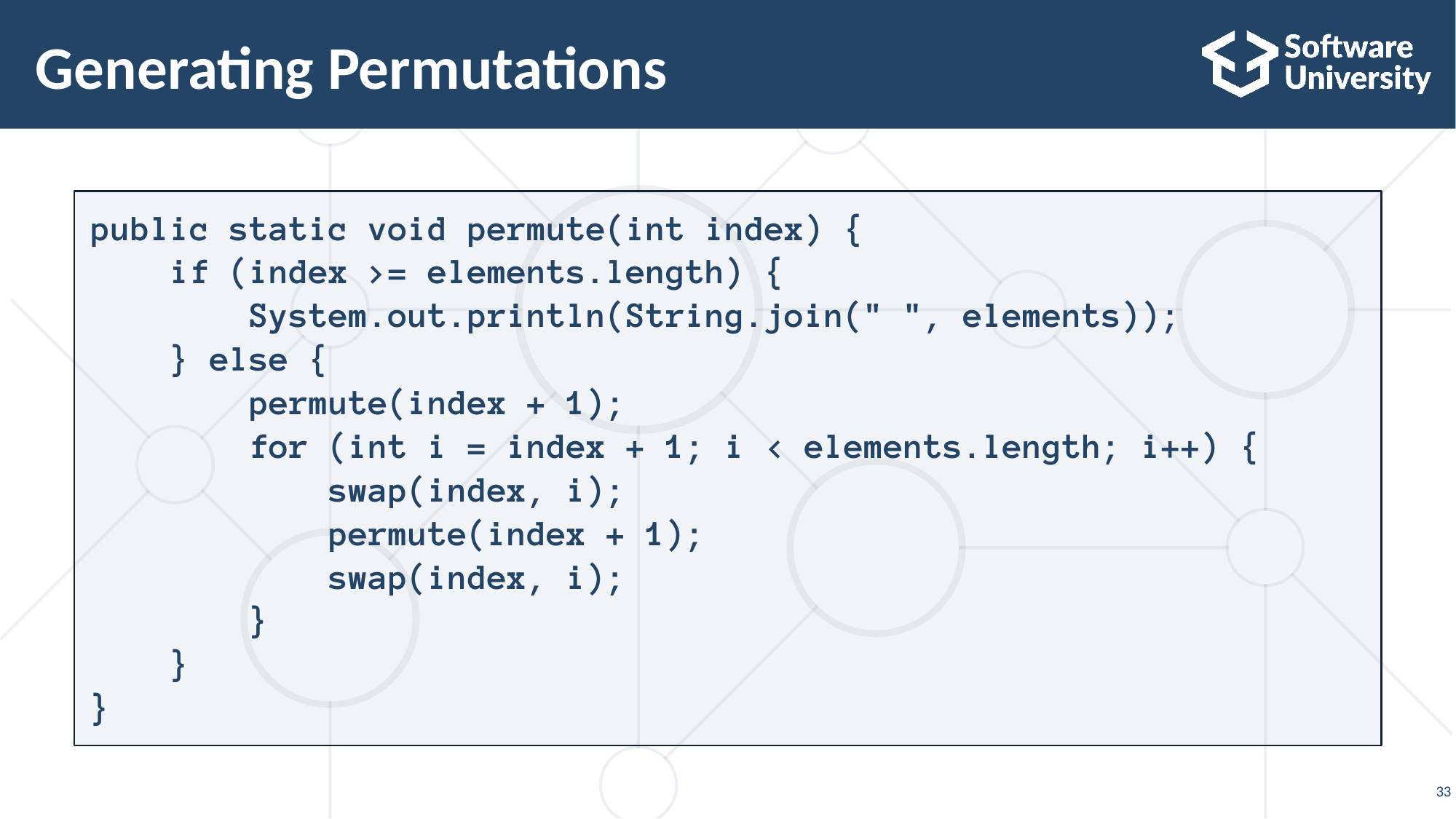

# Generating Permutations
public static void permute(int index) {
    if (index >= elements.length) {
        System.out.println(String.join(" ", elements));
    } else {
        permute(index + 1);
        for (int i = index + 1; i < elements.length; i++) {
            swap(index, i);
            permute(index + 1);
            swap(index, i);
        }
    }
}
33